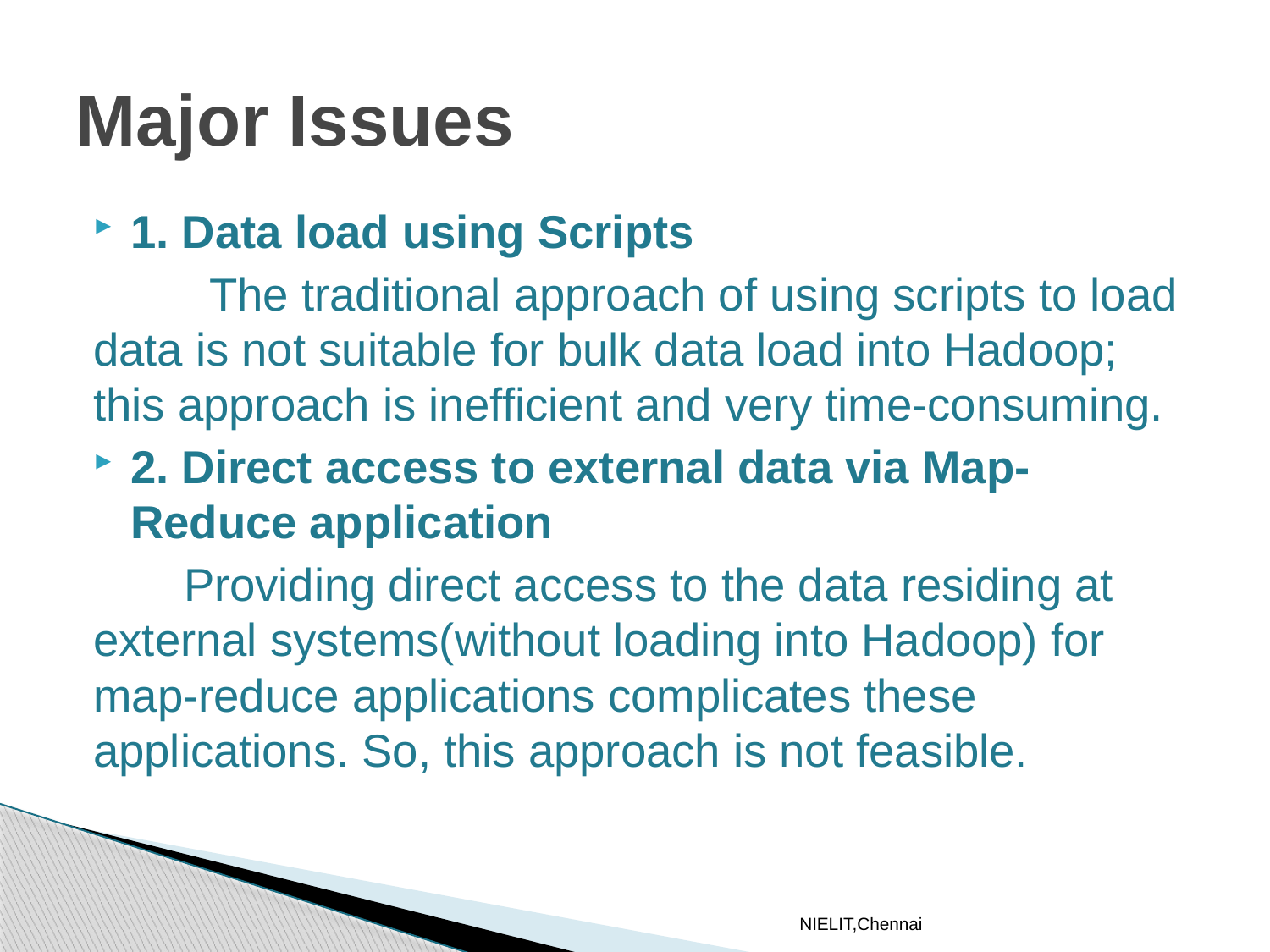

# Major Issues
1. Data load using Scripts
         The traditional approach of using scripts to load data is not suitable for bulk data load into Hadoop; this approach is inefficient and very time-consuming.
2. Direct access to external data via Map-Reduce application
       Providing direct access to the data residing at external systems(without loading into Hadoop) for map-reduce applications complicates these applications. So, this approach is not feasible.
NIELIT,Chennai